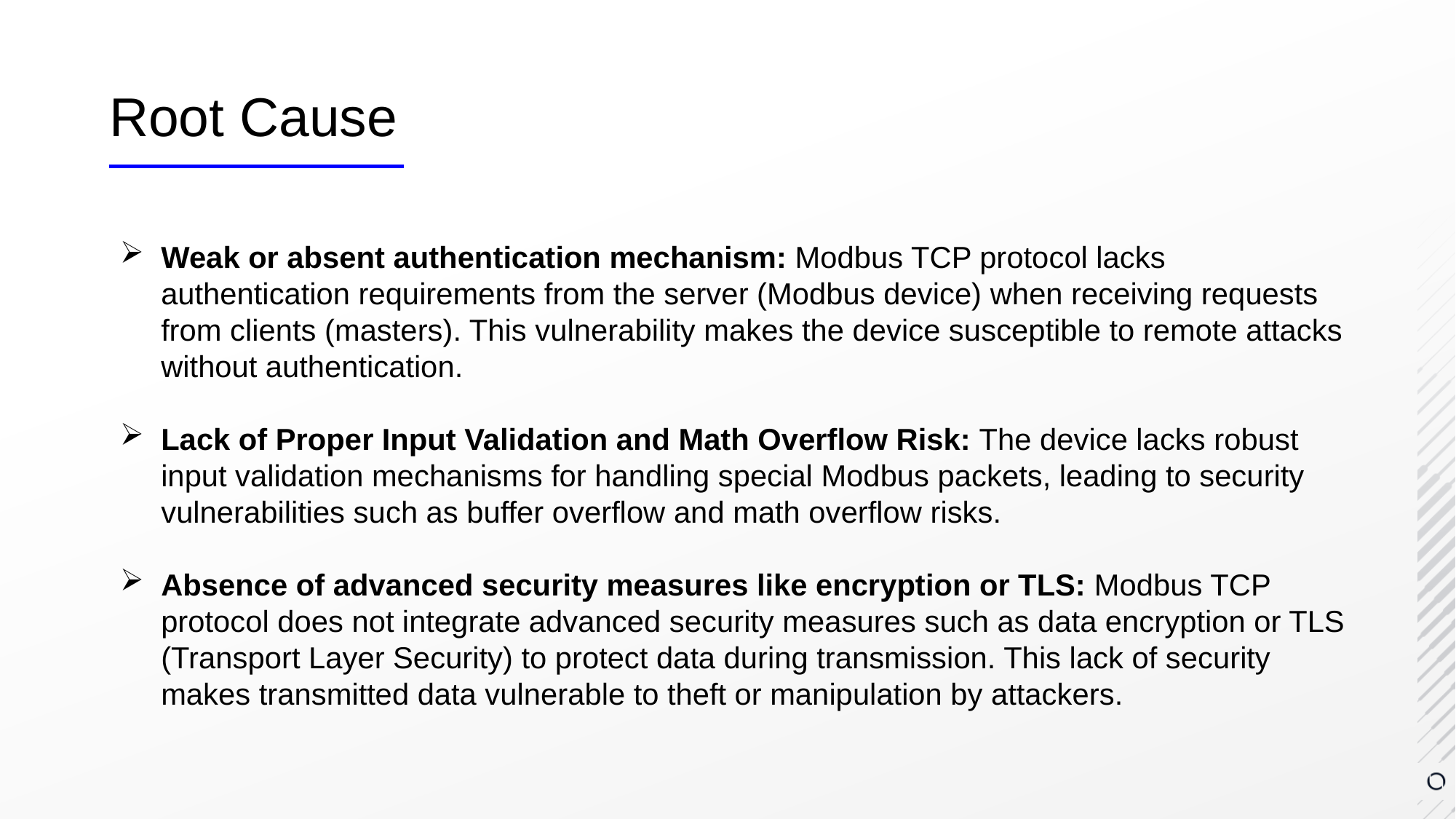

Root Cause
Weak or absent authentication mechanism: Modbus TCP protocol lacks authentication requirements from the server (Modbus device) when receiving requests from clients (masters). This vulnerability makes the device susceptible to remote attacks without authentication.

Lack of Proper Input Validation and Math Overflow Risk: The device lacks robust input validation mechanisms for handling special Modbus packets, leading to security vulnerabilities such as buffer overflow and math overflow risks.

Absence of advanced security measures like encryption or TLS: Modbus TCP protocol does not integrate advanced security measures such as data encryption or TLS (Transport Layer Security) to protect data during transmission. This lack of security makes transmitted data vulnerable to theft or manipulation by attackers.